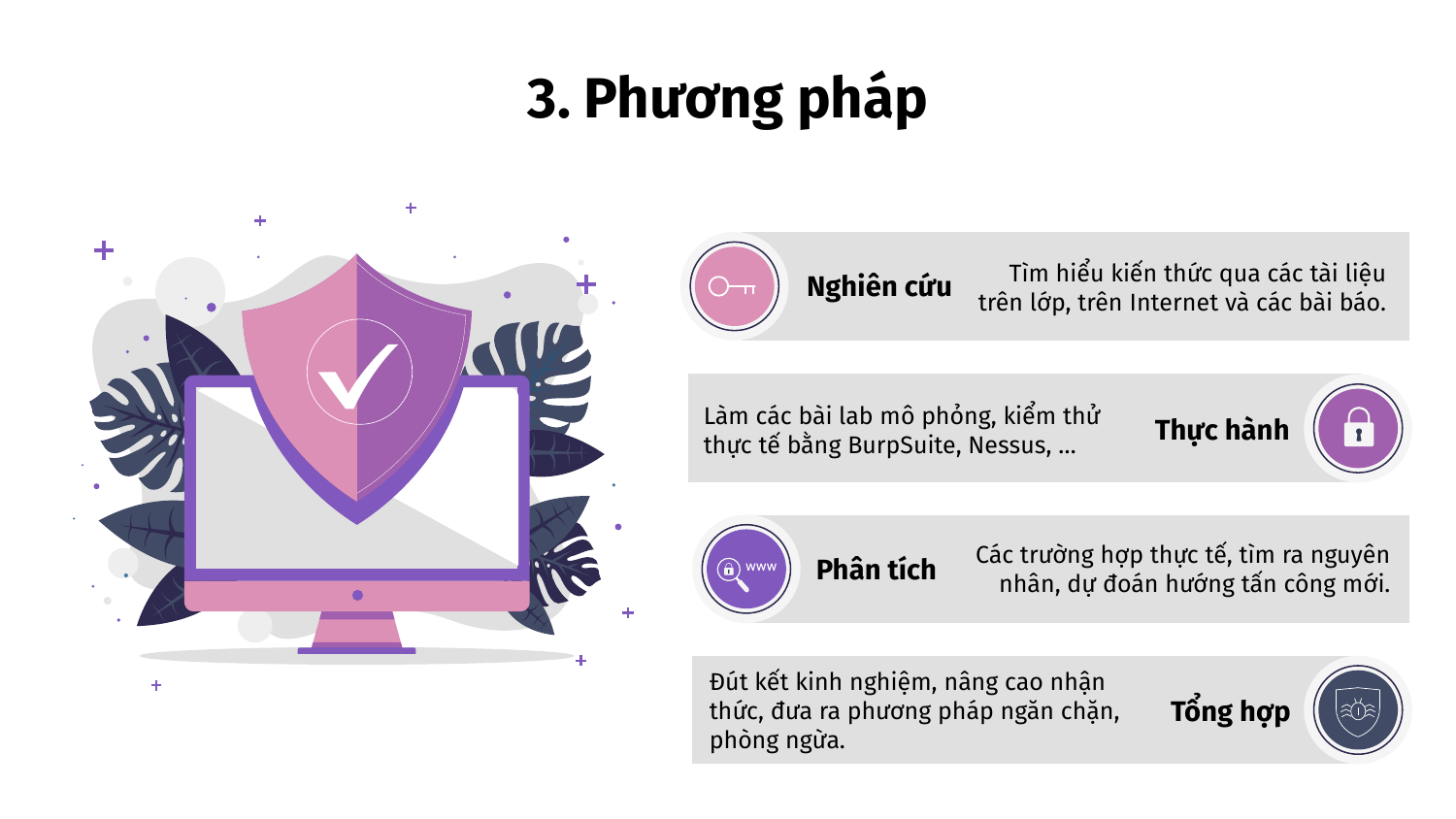

# 3. Phương pháp

Tìm hiểu kiến thức qua các tài liệu trên lớp, trên Internet và các bài báo.
Nghiên cứu

Làm các bài lab mô phỏng, kiểm thử thực tế bằng BurpSuite, Nessus, …
Thực hành

Các trường hợp thực tế, tìm ra nguyên nhân, dự đoán hướng tấn công mới.
Phân tích

Đút kết kinh nghiệm, nâng cao nhận thức, đưa ra phương pháp ngăn chặn, phòng ngừa.
Tổng hợp